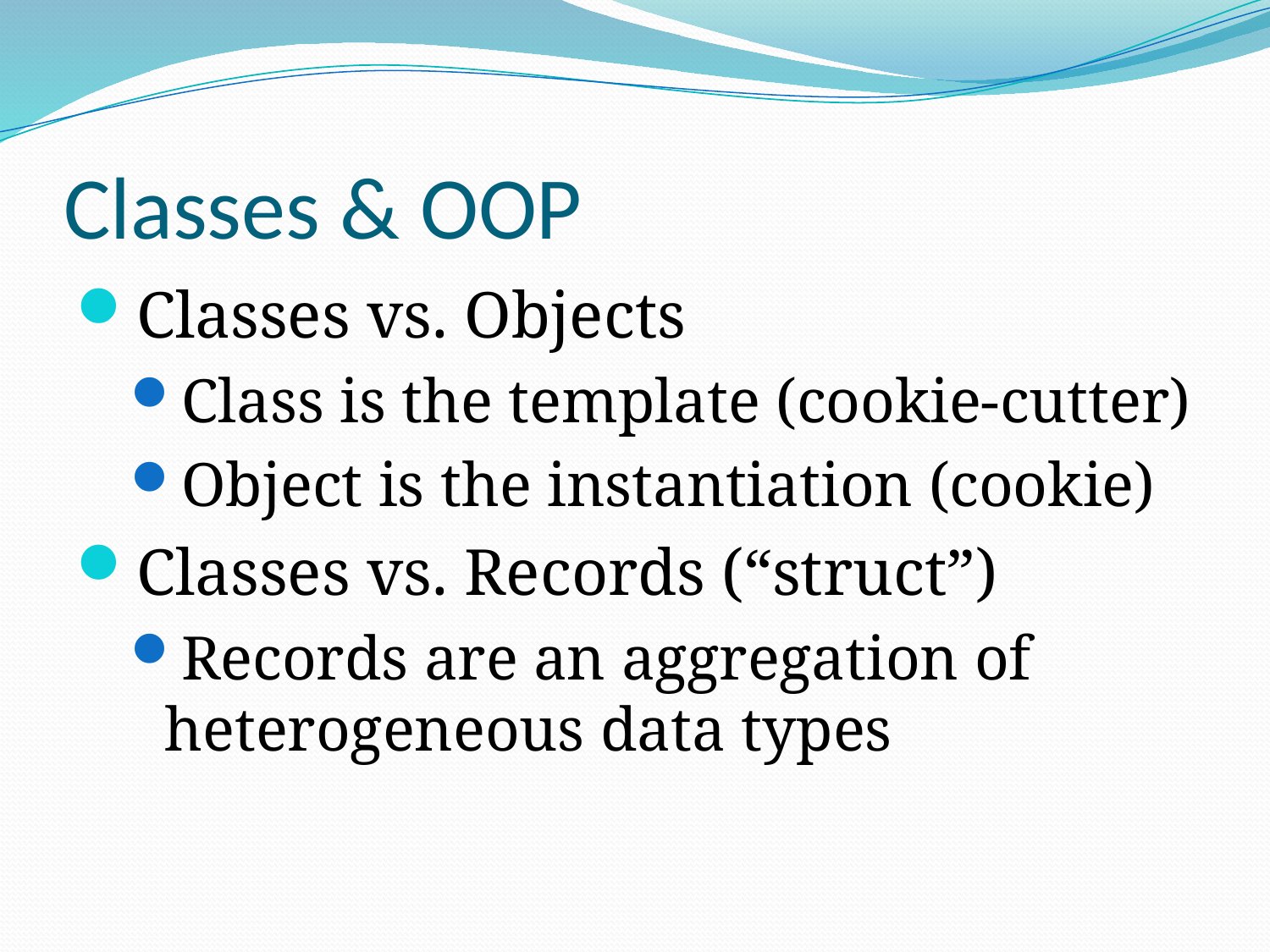

# Classes & OOP
Classes vs. Objects
Class is the template (cookie-cutter)
Object is the instantiation (cookie)
Classes vs. Records (“struct”)
Records are an aggregation of heterogeneous data types